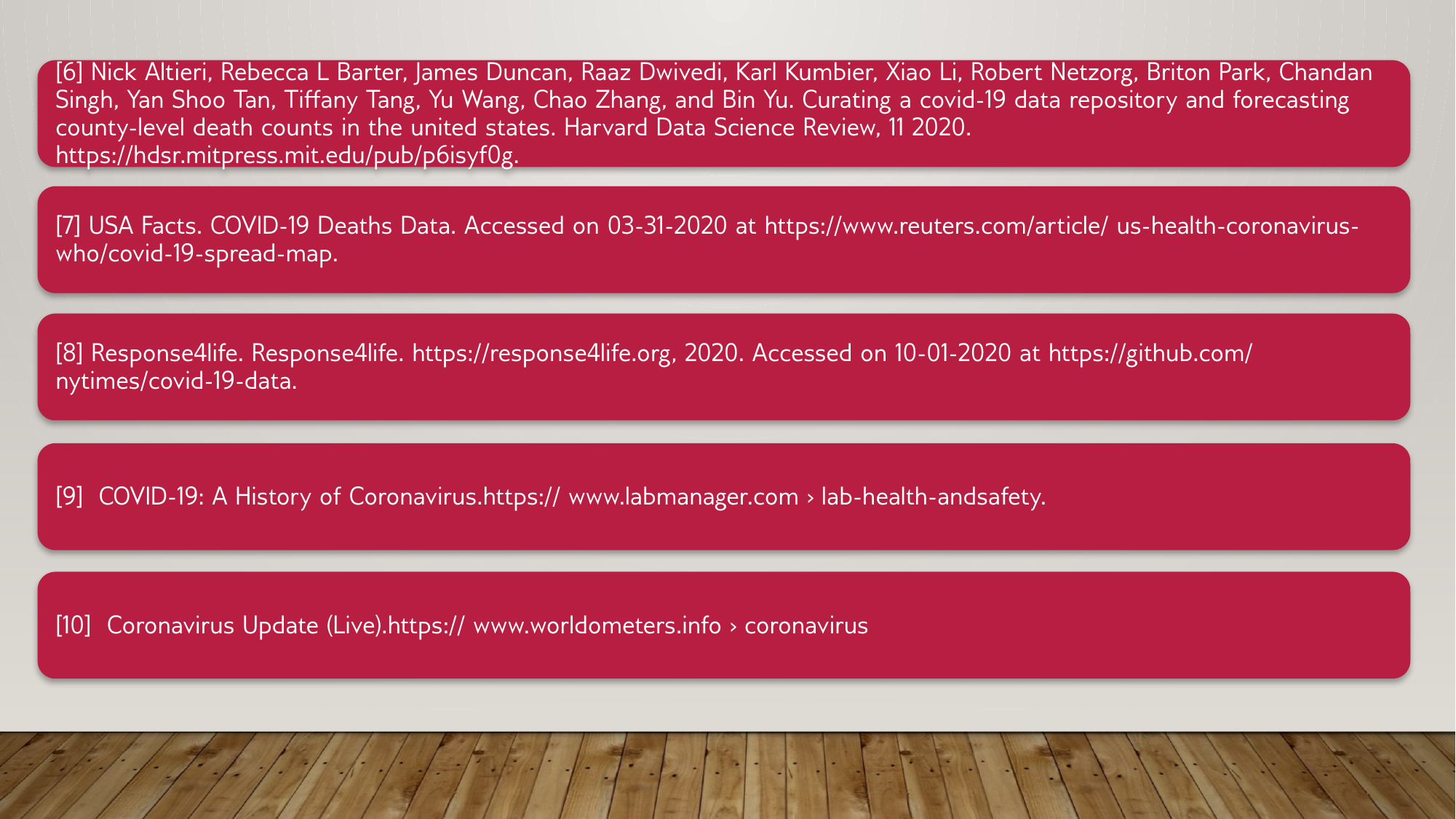

[6] Nick Altieri, Rebecca L Barter, James Duncan, Raaz Dwivedi, Karl Kumbier, Xiao Li, Robert Netzorg, Briton Park, Chandan Singh, Yan Shoo Tan, Tiffany Tang, Yu Wang, Chao Zhang, and Bin Yu. Curating a covid-19 data repository and forecasting county-level death counts in the united states. Harvard Data Science Review, 11 2020. https://hdsr.mitpress.mit.edu/pub/p6isyf0g.
[7] USA Facts. COVID-19 Deaths Data. Accessed on 03-31-2020 at https://www.reuters.com/article/ us-health-coronavirus-who/covid-19-spread-map.
[8] Response4life. Response4life. https://response4life.org, 2020. Accessed on 10-01-2020 at https://github.com/ nytimes/covid-19-data.
[9]  COVID-19: A History of Coronavirus.https:// www.labmanager.com › lab-health-andsafety.
[10]  Coronavirus Update (Live).https:// www.worldometers.info › coronavirus